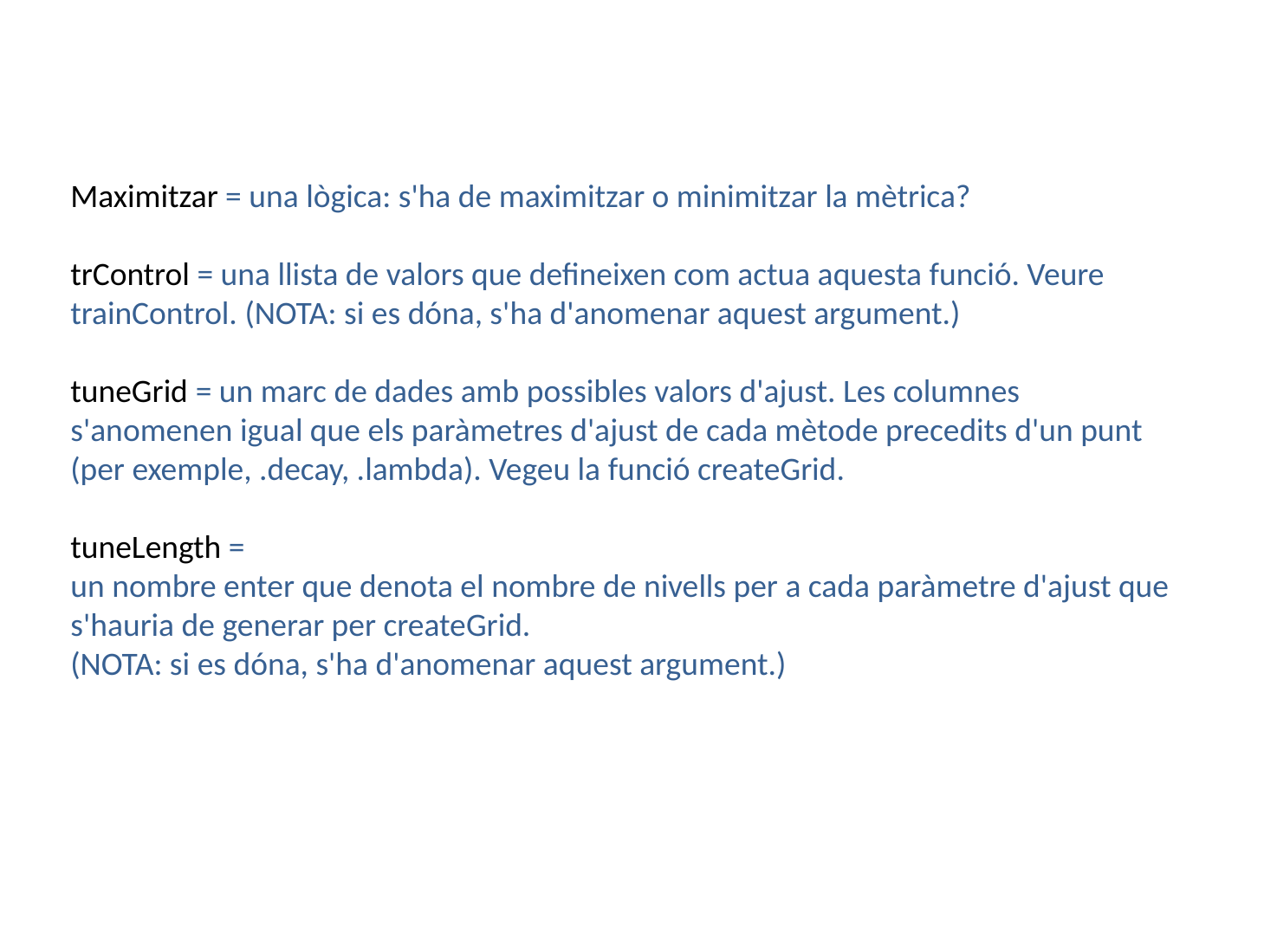

Maximitzar = una lògica: s'ha de maximitzar o minimitzar la mètrica?

trControl = una llista de valors que defineixen com actua aquesta funció. Veure trainControl. (NOTA: si es dóna, s'ha d'anomenar aquest argument.)

tuneGrid = un marc de dades amb possibles valors d'ajust. Les columnes s'anomenen igual que els paràmetres d'ajust de cada mètode precedits d'un punt (per exemple, .decay, .lambda). Vegeu la funció createGrid.

tuneLength =
un nombre enter que denota el nombre de nivells per a cada paràmetre d'ajust que s'hauria de generar per createGrid.
(NOTA: si es dóna, s'ha d'anomenar aquest argument.)